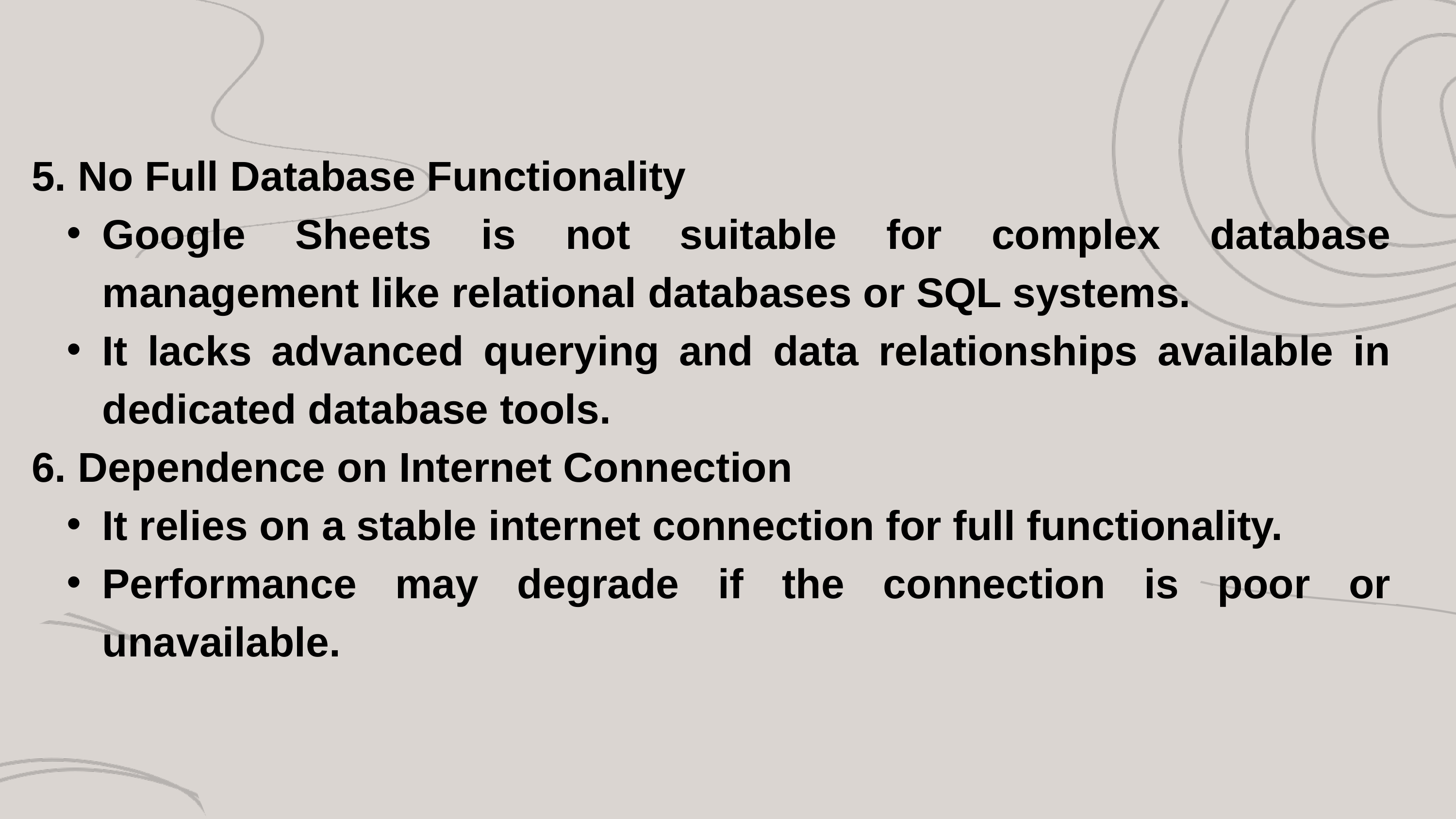

5. No Full Database Functionality
Google Sheets is not suitable for complex database management like relational databases or SQL systems.
It lacks advanced querying and data relationships available in dedicated database tools.
6. Dependence on Internet Connection
It relies on a stable internet connection for full functionality.
Performance may degrade if the connection is poor or unavailable.